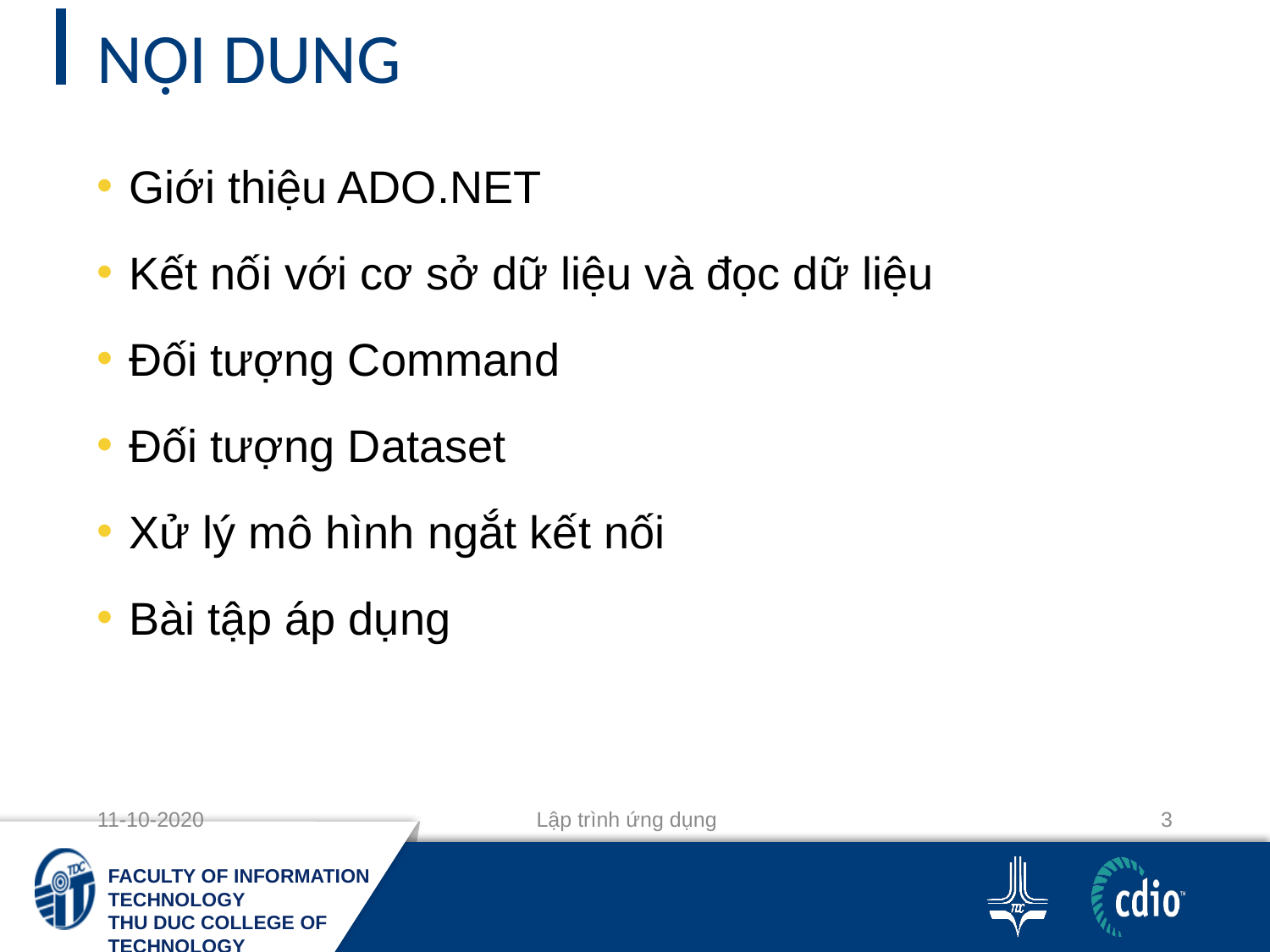

# NỘI DUNG
Giới thiệu ADO.NET
Kết nối với cơ sở dữ liệu và đọc dữ liệu
Đối tượng Command
Đối tượng Dataset
Xử lý mô hình ngắt kết nối
Bài tập áp dụng
11-10-2020
Lập trình ứng dụng
3